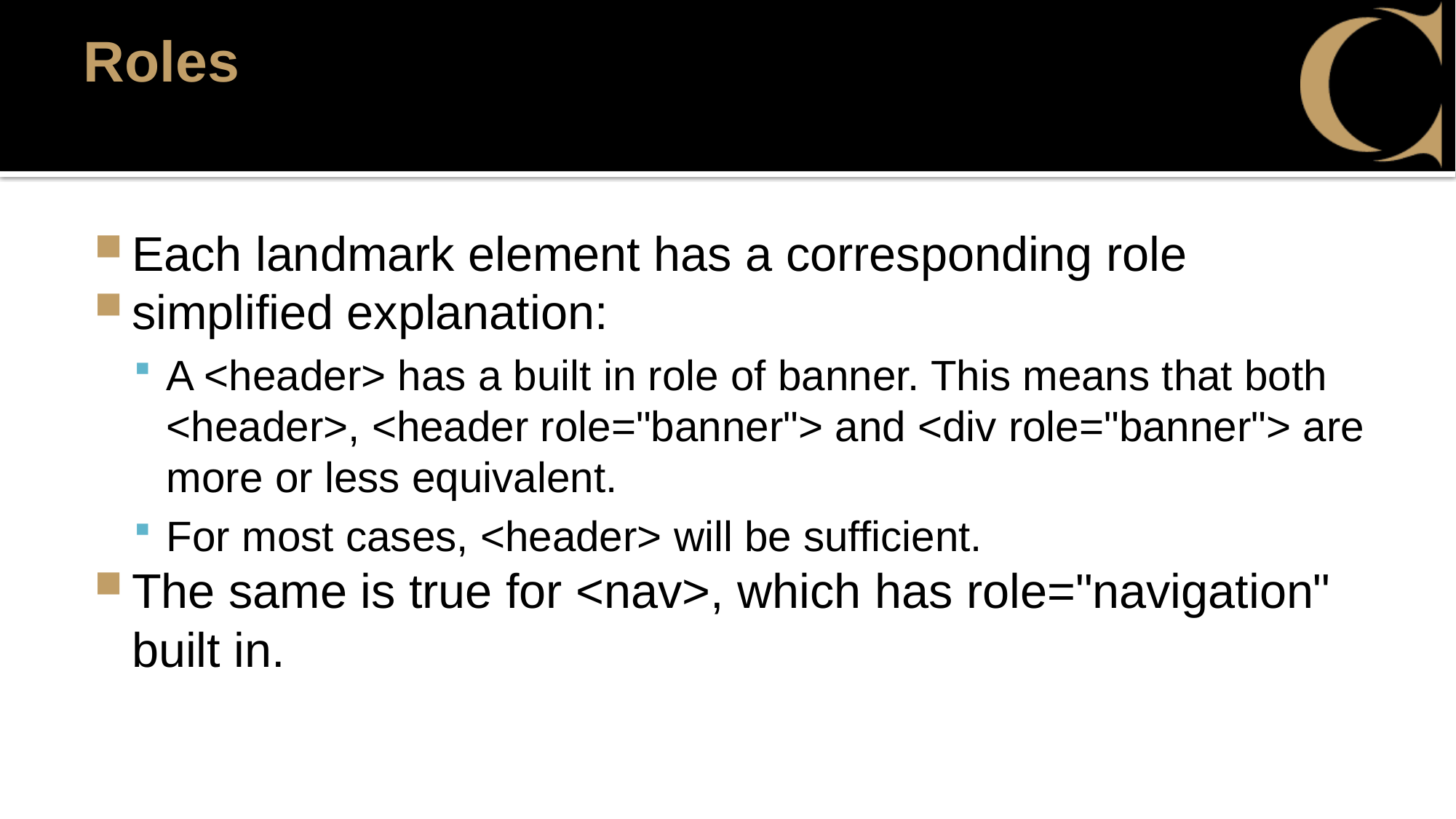

# Roles
Each landmark element has a corresponding role
simplified explanation:
A <header> has a built in role of banner. This means that both <header>, <header role="banner"> and <div role="banner"> are more or less equivalent.
For most cases, <header> will be sufficient.
The same is true for <nav>, which has role="navigation" built in.